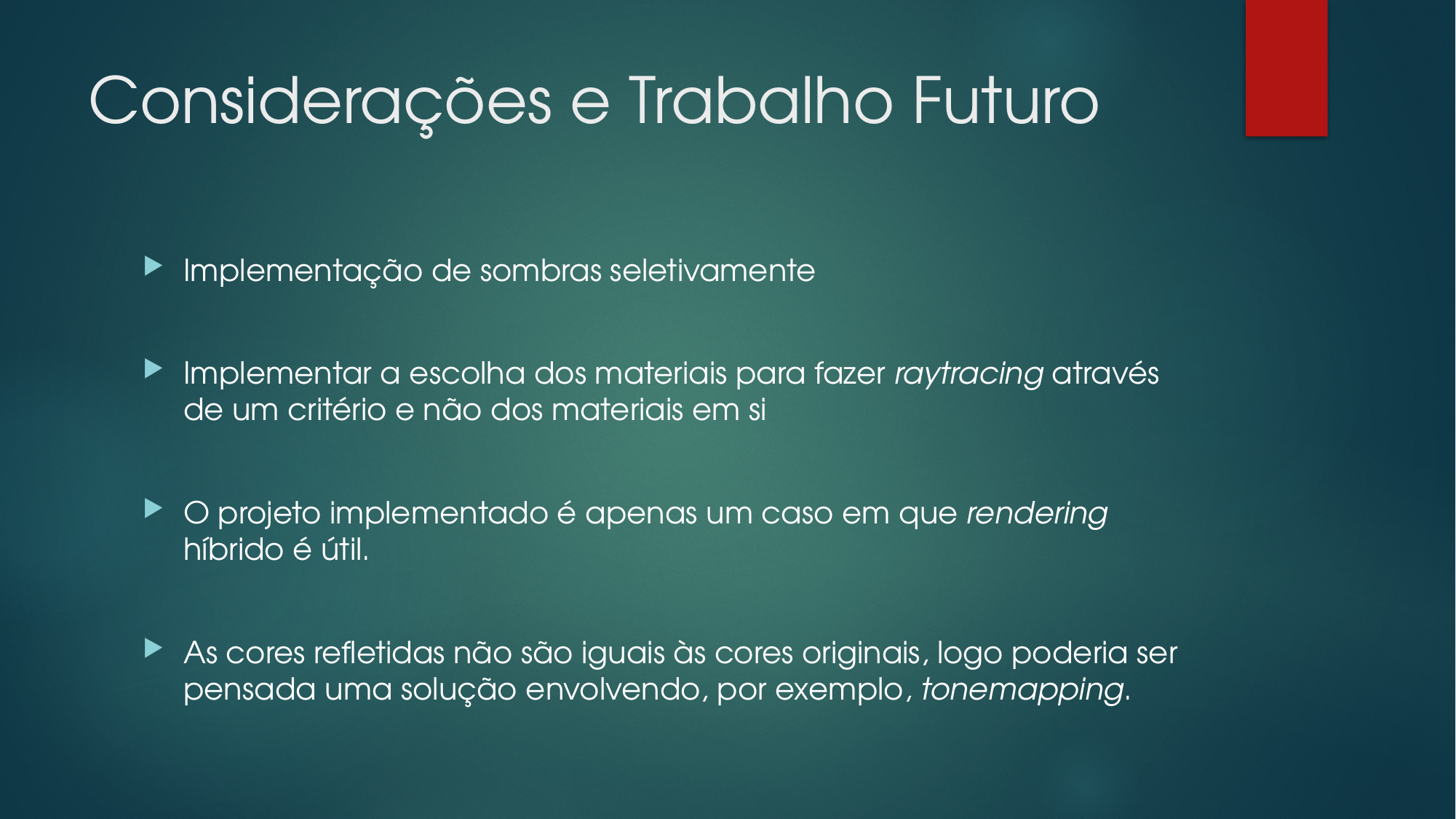

# Considerações e Trabalho Futuro
Implementação de sombras seletivamente

Implementar a escolha dos materiais para fazer raytracing através de um critério e não dos materiais em si

O projeto implementado é apenas um caso em que rendering híbrido é útil.

As cores refletidas não são iguais às cores originais, logo poderia ser pensada uma solução envolvendo, por exemplo, tonemapping.